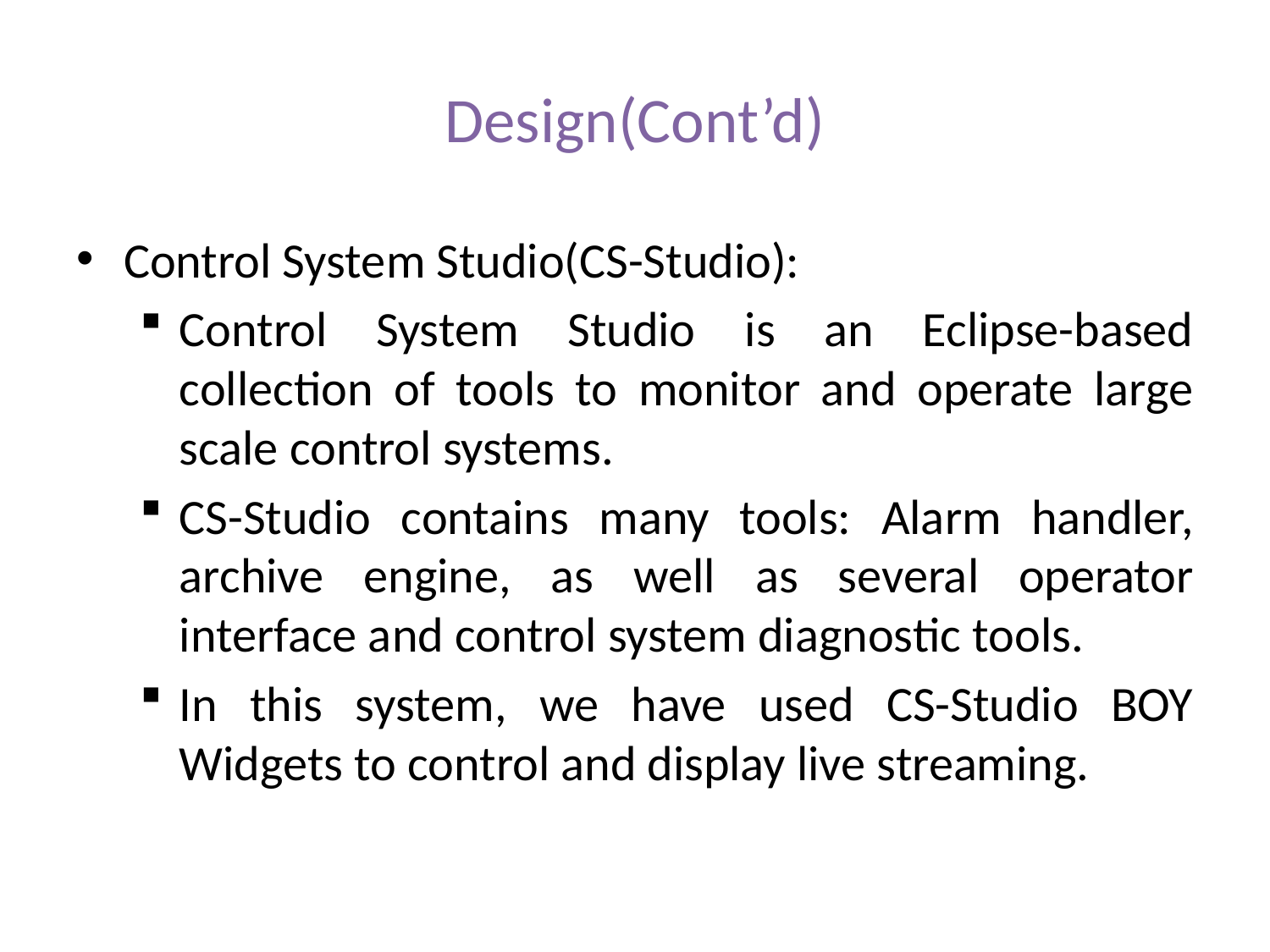

# Design(Cont’d)
Control System Studio(CS-Studio):
Control System Studio is an Eclipse-based collection of tools to monitor and operate large scale control systems.
CS-Studio contains many tools: Alarm handler, archive engine, as well as several operator interface and control system diagnostic tools.
In this system, we have used CS-Studio BOY Widgets to control and display live streaming.